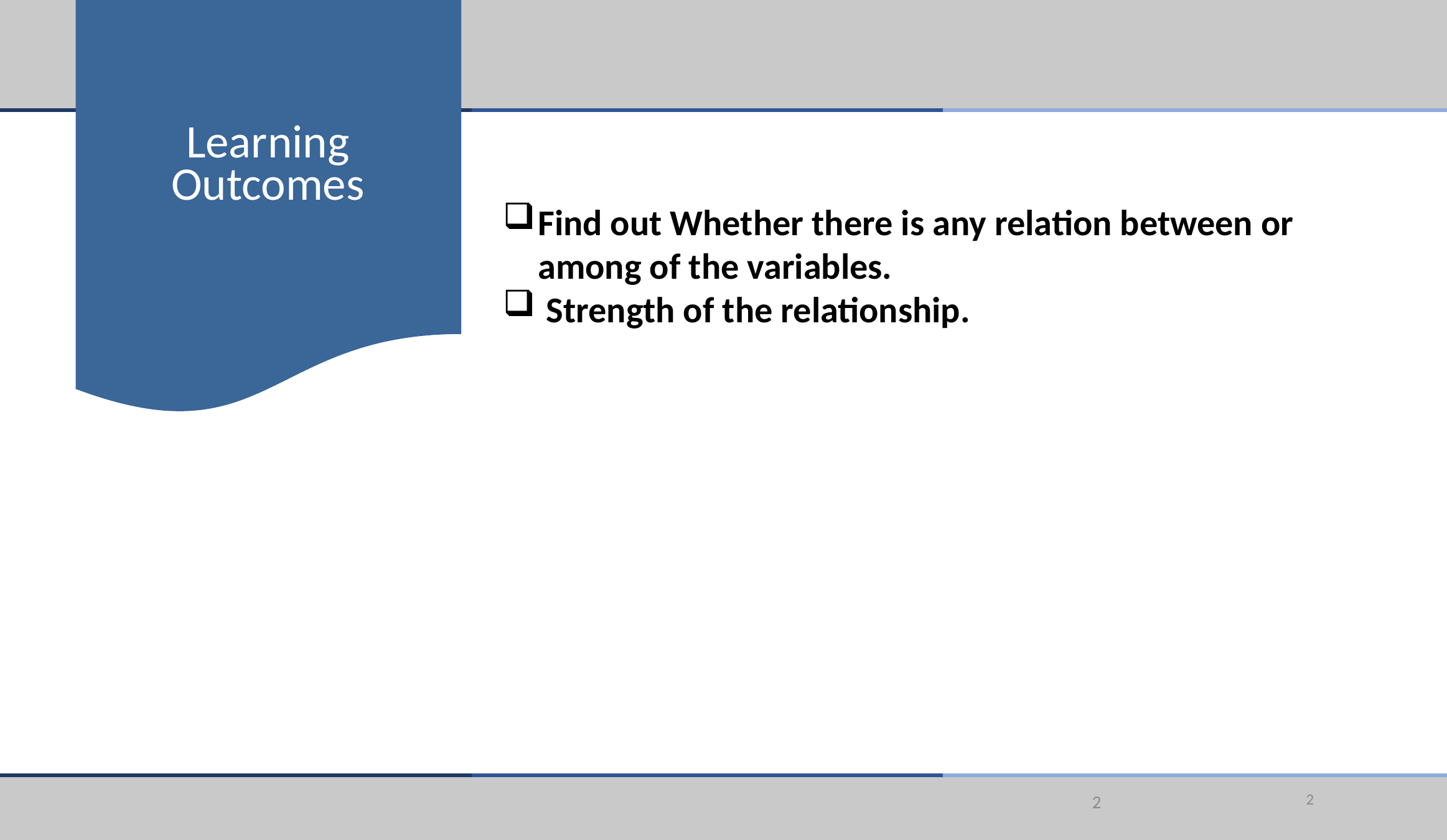

Learning Outcomes
Find out Whether there is any relation between or among of the variables.
 Strength of the relationship.
2
2